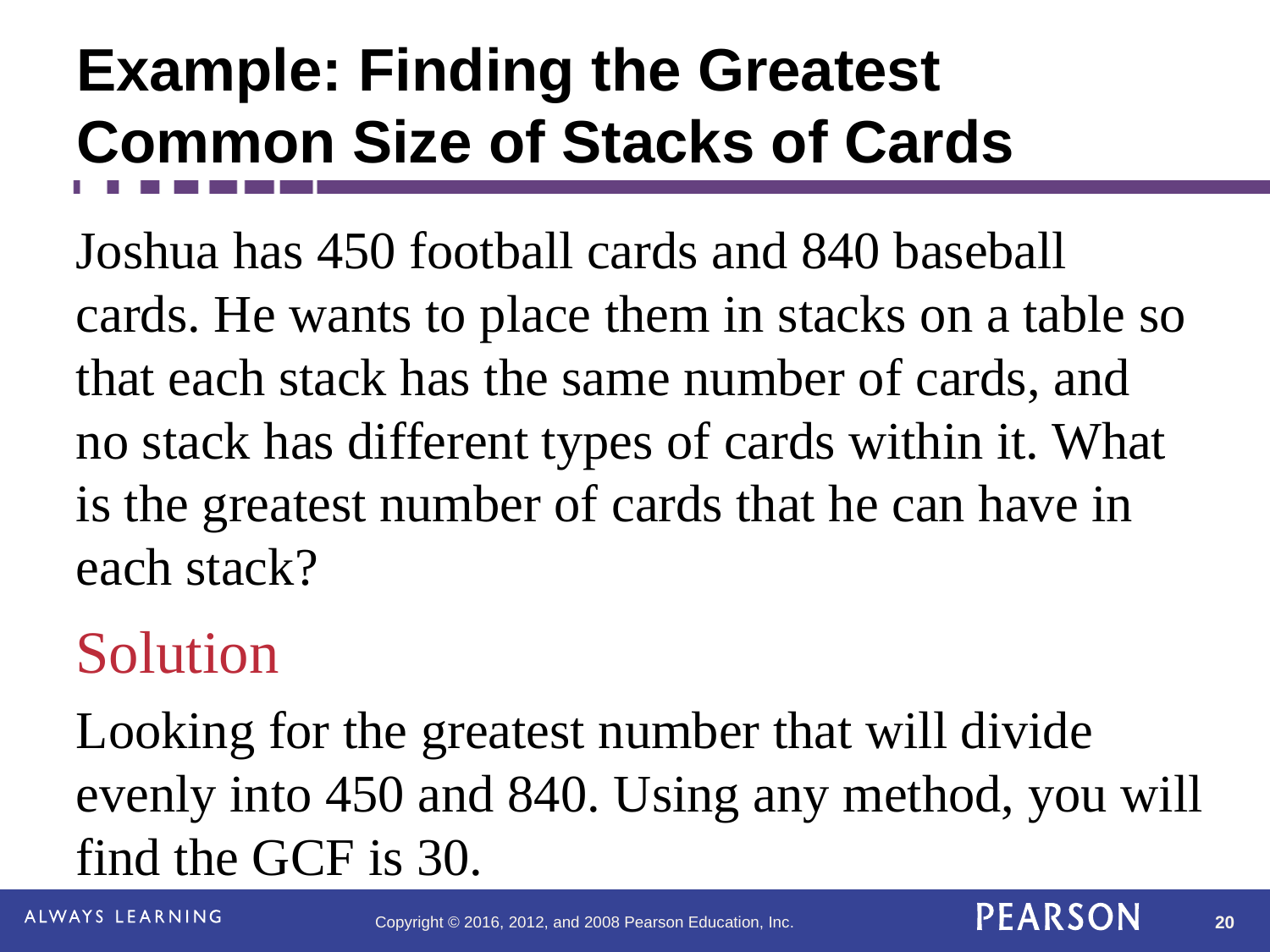

# Example: Finding the Greatest Common Size of Stacks of Cards
Joshua has 450 football cards and 840 baseball cards. He wants to place them in stacks on a table so that each stack has the same number of cards, and no stack has different types of cards within it. What is the greatest number of cards that he can have in each stack?
Solution
Looking for the greatest number that will divide evenly into 450 and 840. Using any method, you will find the GCF is 30.